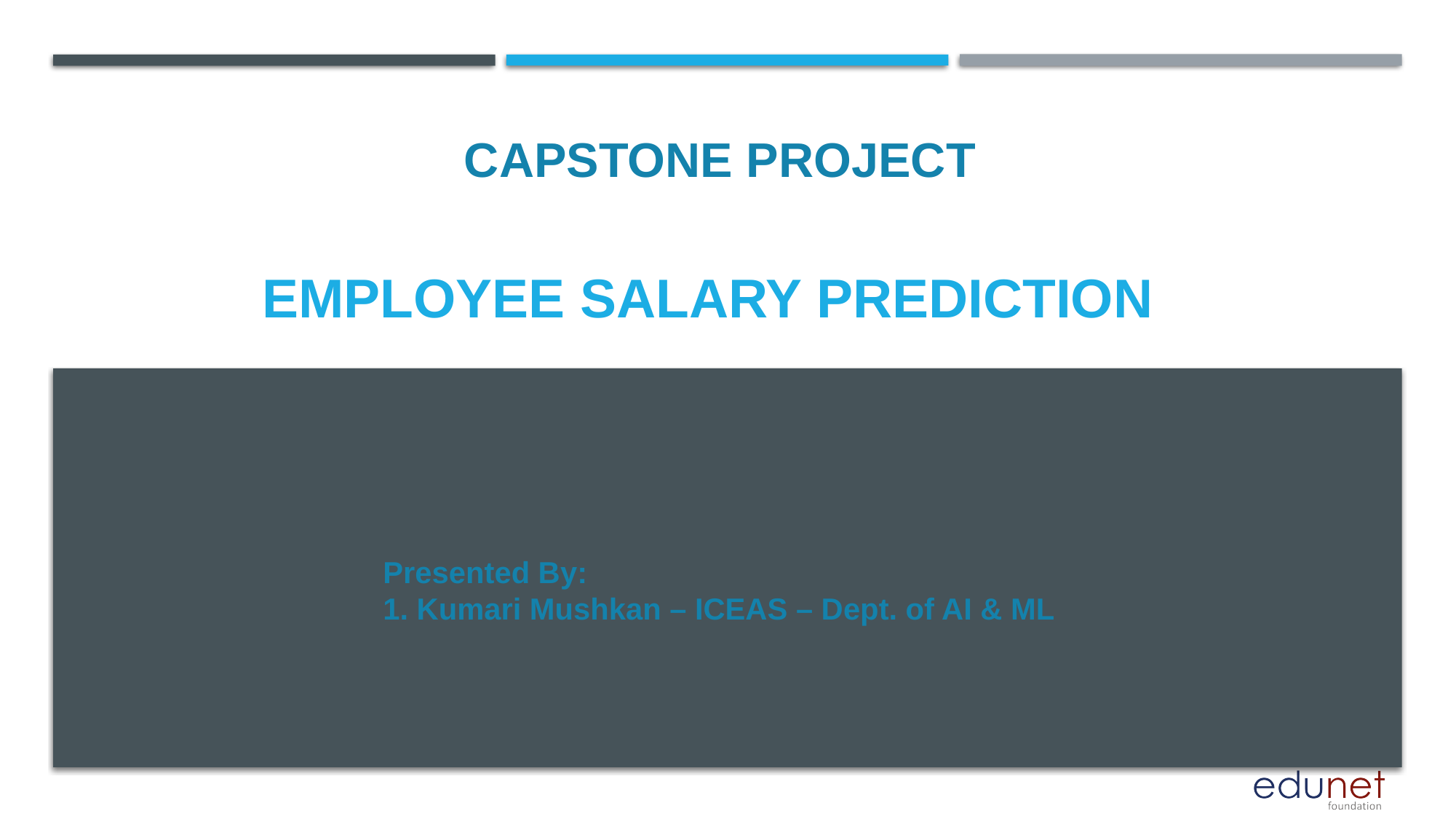

CAPSTONE PROJECT
# Employee salary PREDICTION
Presented By:
1. Kumari Mushkan – ICEAS – Dept. of AI & ML